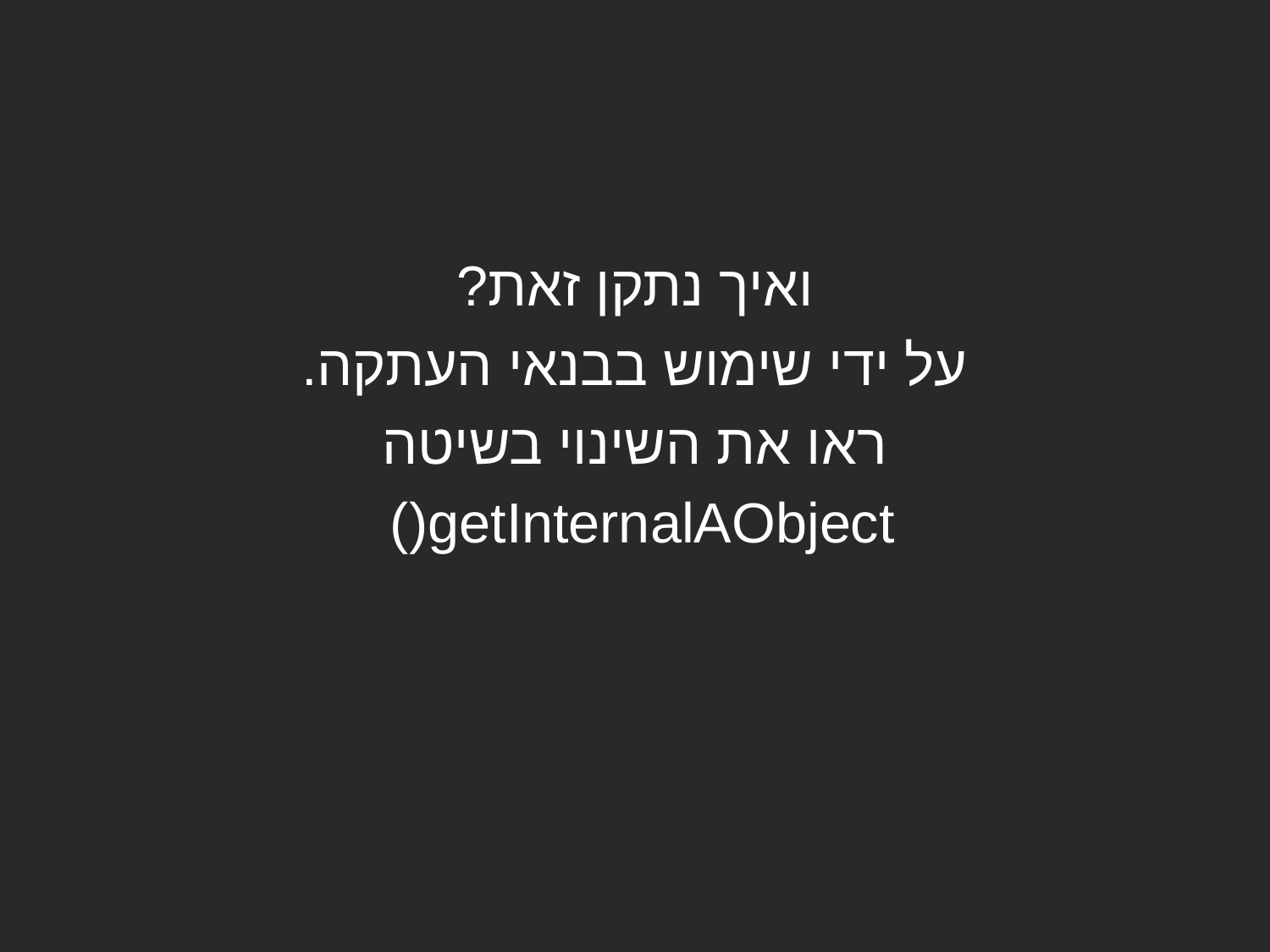

ואיך נתקן זאת?
על ידי שימוש בבנאי העתקה.
ראו את השינוי בשיטה
getInternalAObject()